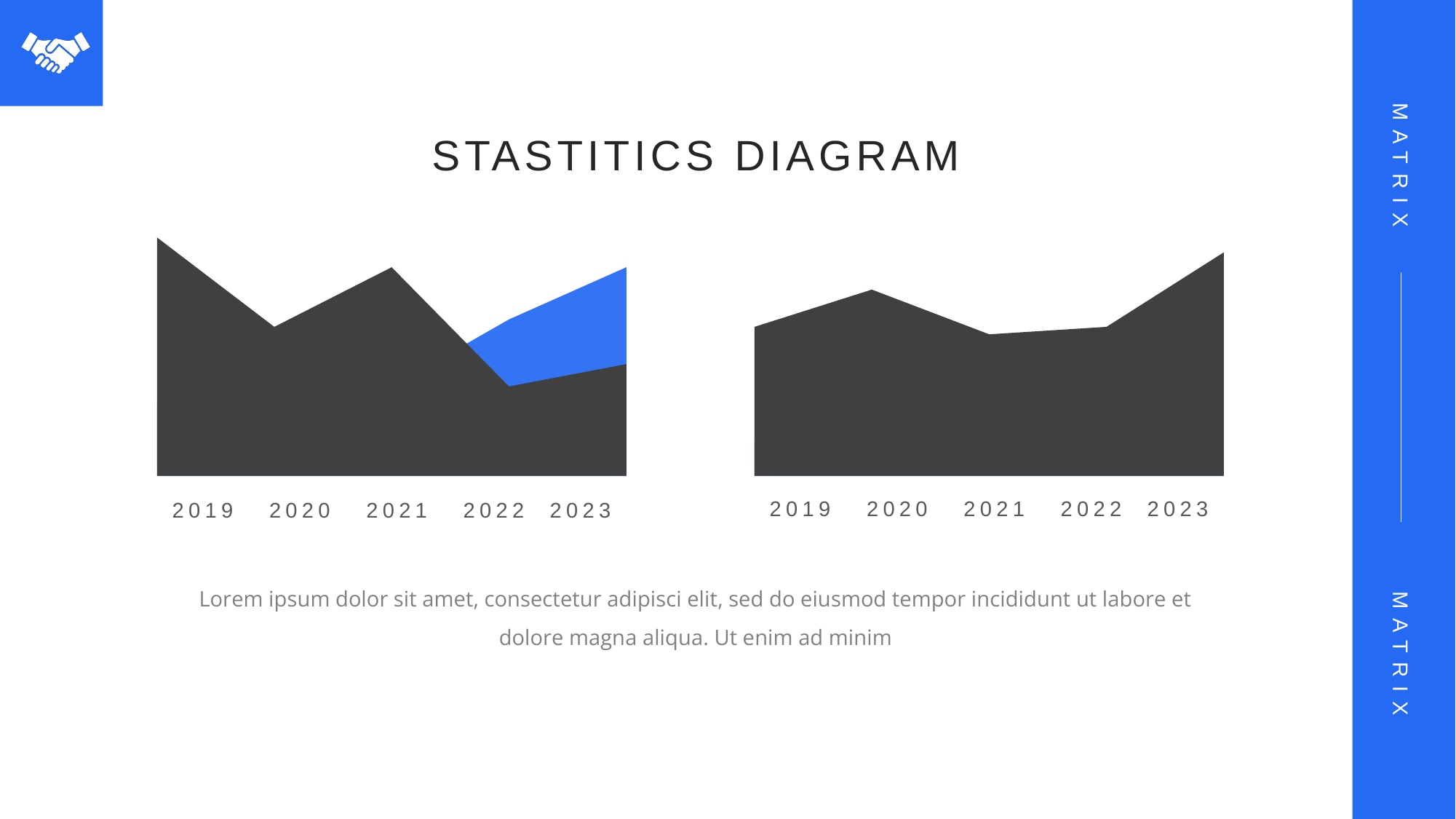

STASTITICS DIAGRAM

### Chart

| Category | Series 1 | Series 2 |
|---|---|---|
| 37377 | 32.0 | 10.0 |
| 37408 | 20.0 | 12.0 |
| 37438 | 28.0 | 12.0 |
| 37469 | 12.0 | 21.0 |
| 37500 | 15.0 | 28.0 |

### Chart

| Category | Series 1 | Series 2 |
|---|---|---|
| 37377 | 20.0 | 5.0 |
| 37408 | 25.0 | 12.0 |
| 37438 | 19.0 | 12.0 |
| 37469 | 20.0 | 18.0 |
| 37500 | 30.0 | 15.0 |
2019   2020   2021   2022  2023
2019   2020   2021   2022  2023
Lorem ipsum dolor sit amet, consectetur adipisci elit, sed do eiusmod tempor incididunt ut labore et dolore magna aliqua. Ut enim ad minim